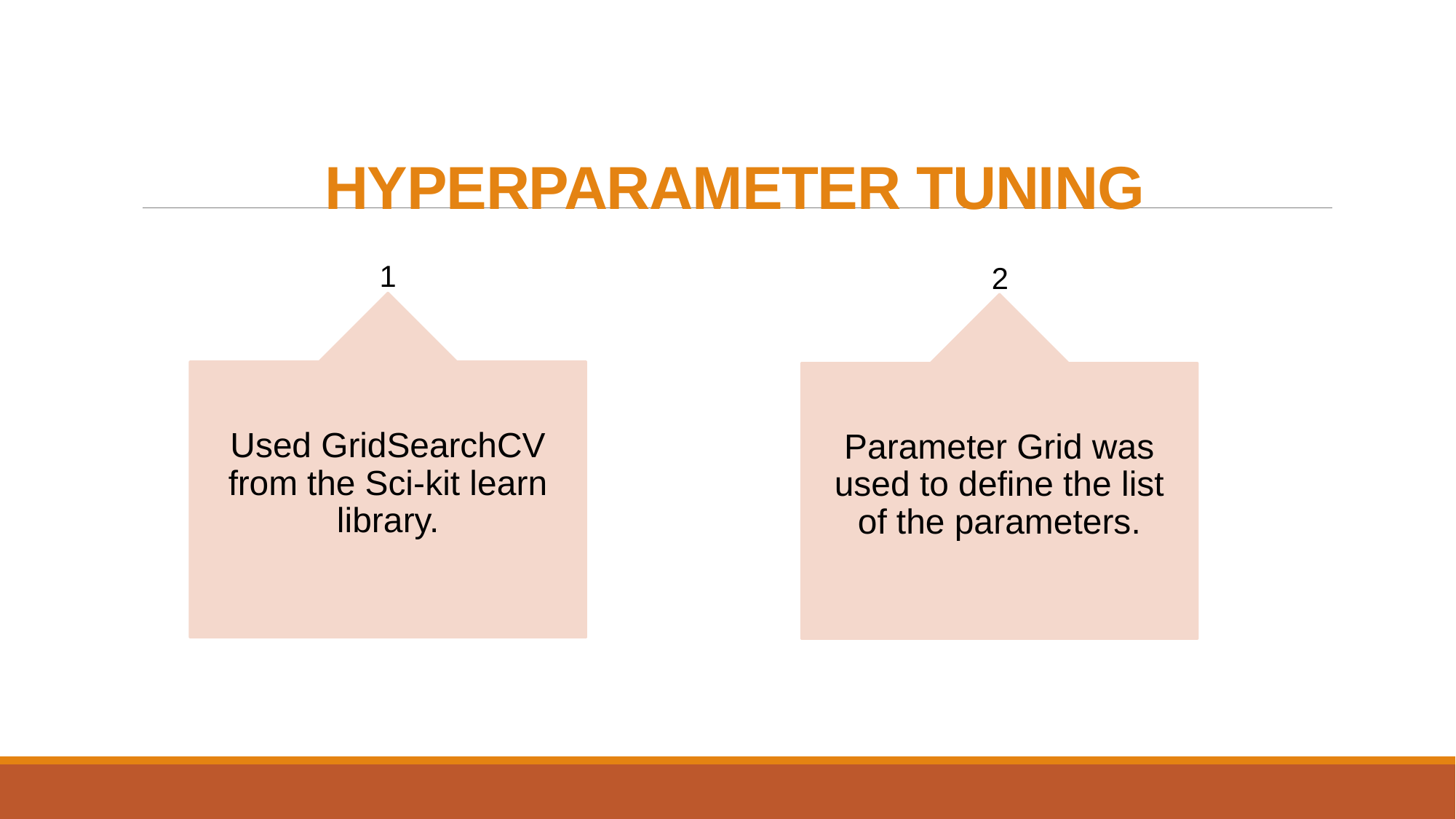

HYPERPARAMETER TUNING
1
2

Used GridSearchCV from the Sci-kit learn library.

Parameter Grid was used to define the list of the parameters.